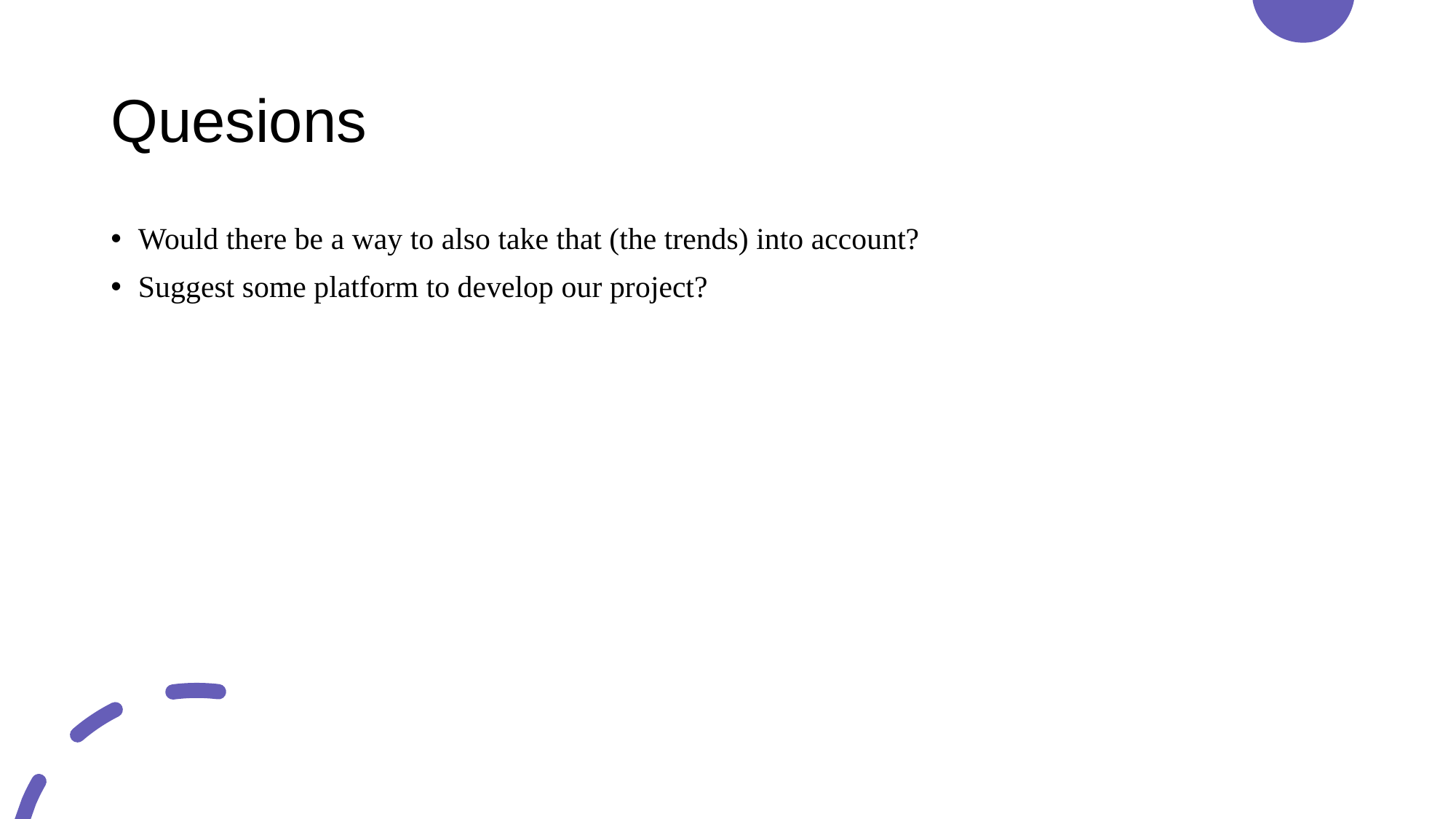

# Quesions
Would there be a way to also take that (the trends) into account?
Suggest some platform to develop our project?